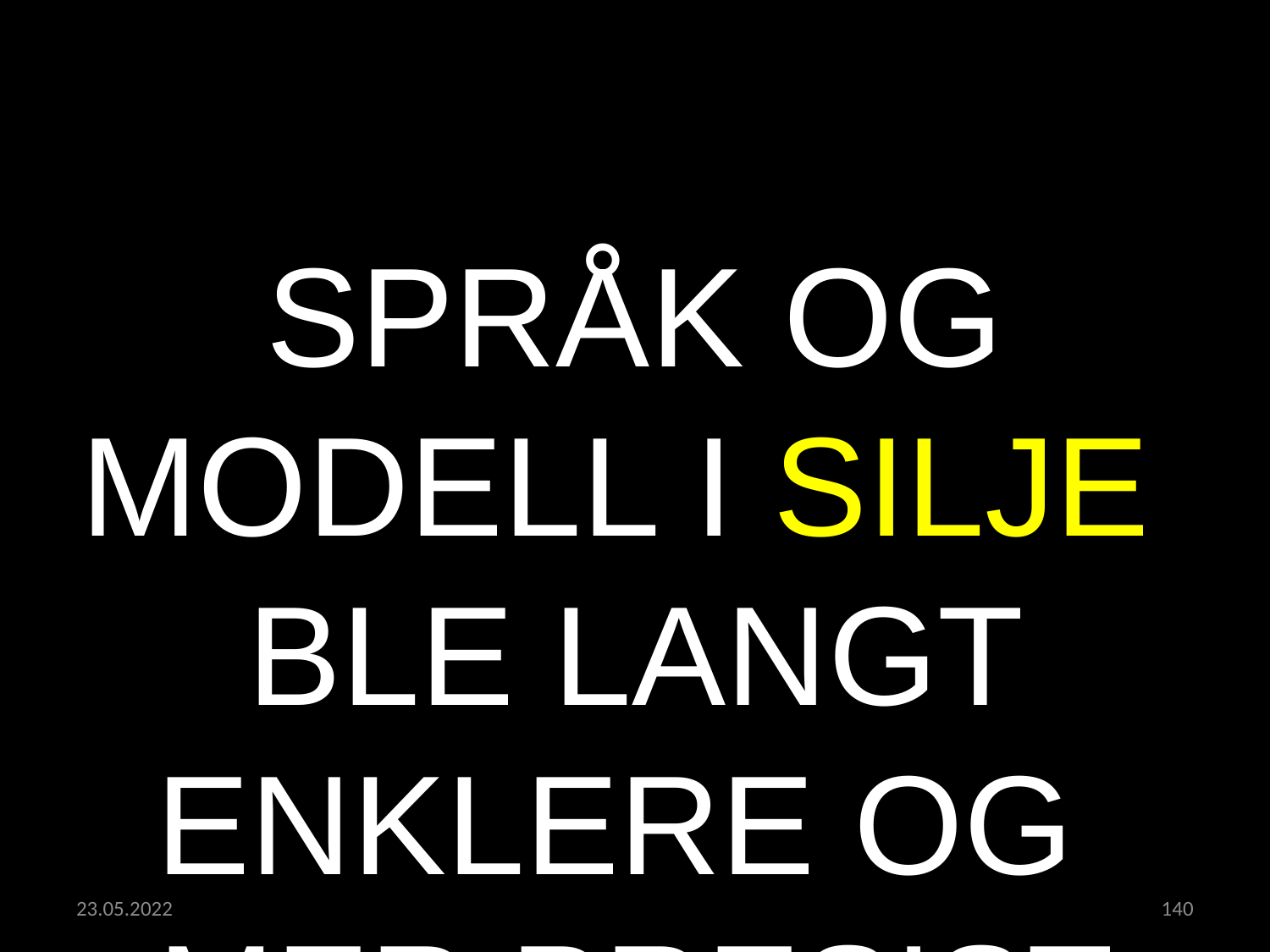

SPRÅK OG MODELL I SILJE
BLE LANGT ENKLERE OG
MER PRESIST ENN I MATS
23.05.2022
140